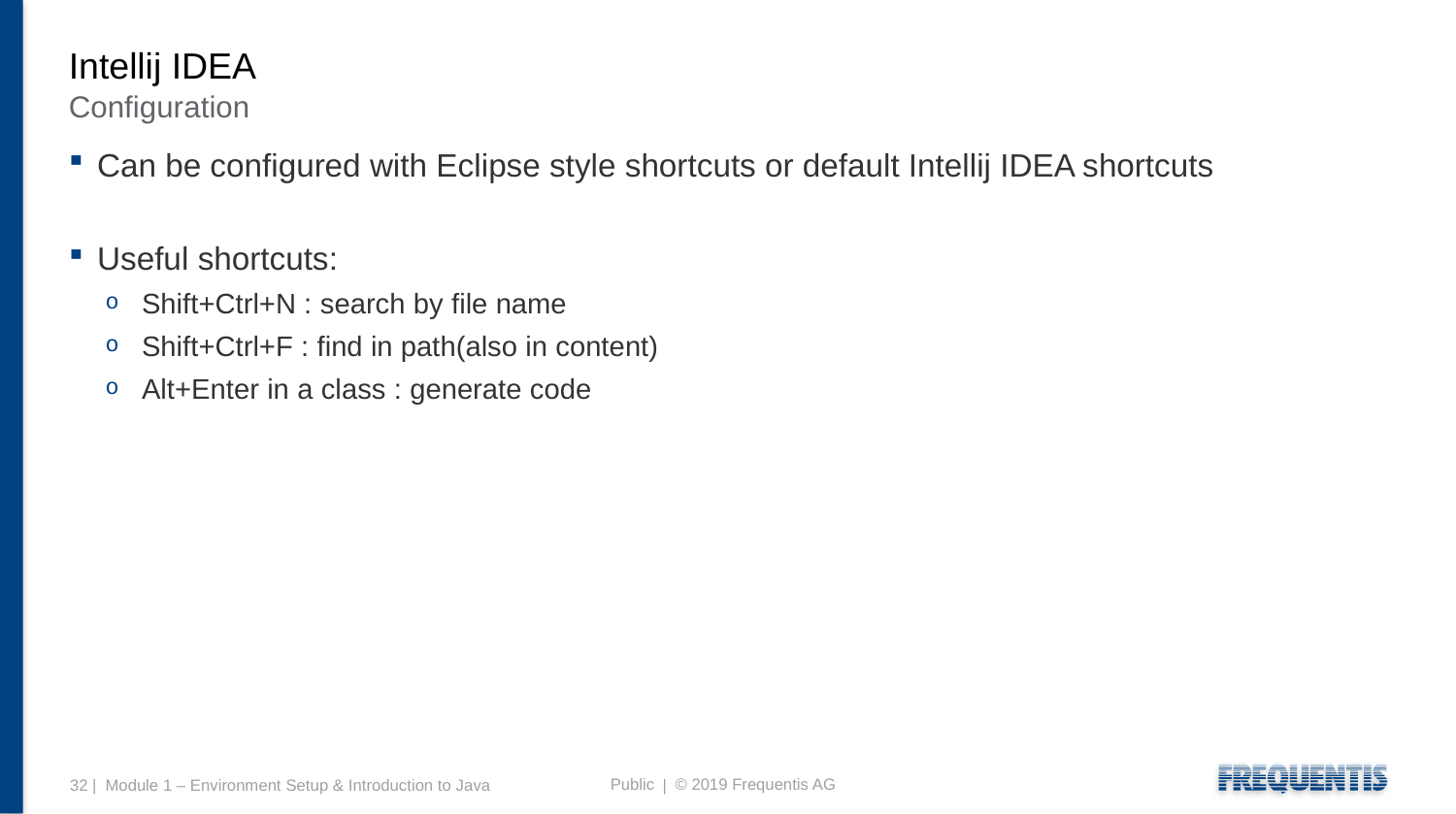

# Intellij IDEA
Configuration
Can be configured with Eclipse style shortcuts or default Intellij IDEA shortcuts

Useful shortcuts:
Shift+Ctrl+N : search by file name
Shift+Ctrl+F : find in path(also in content)
Alt+Enter in a class : generate code